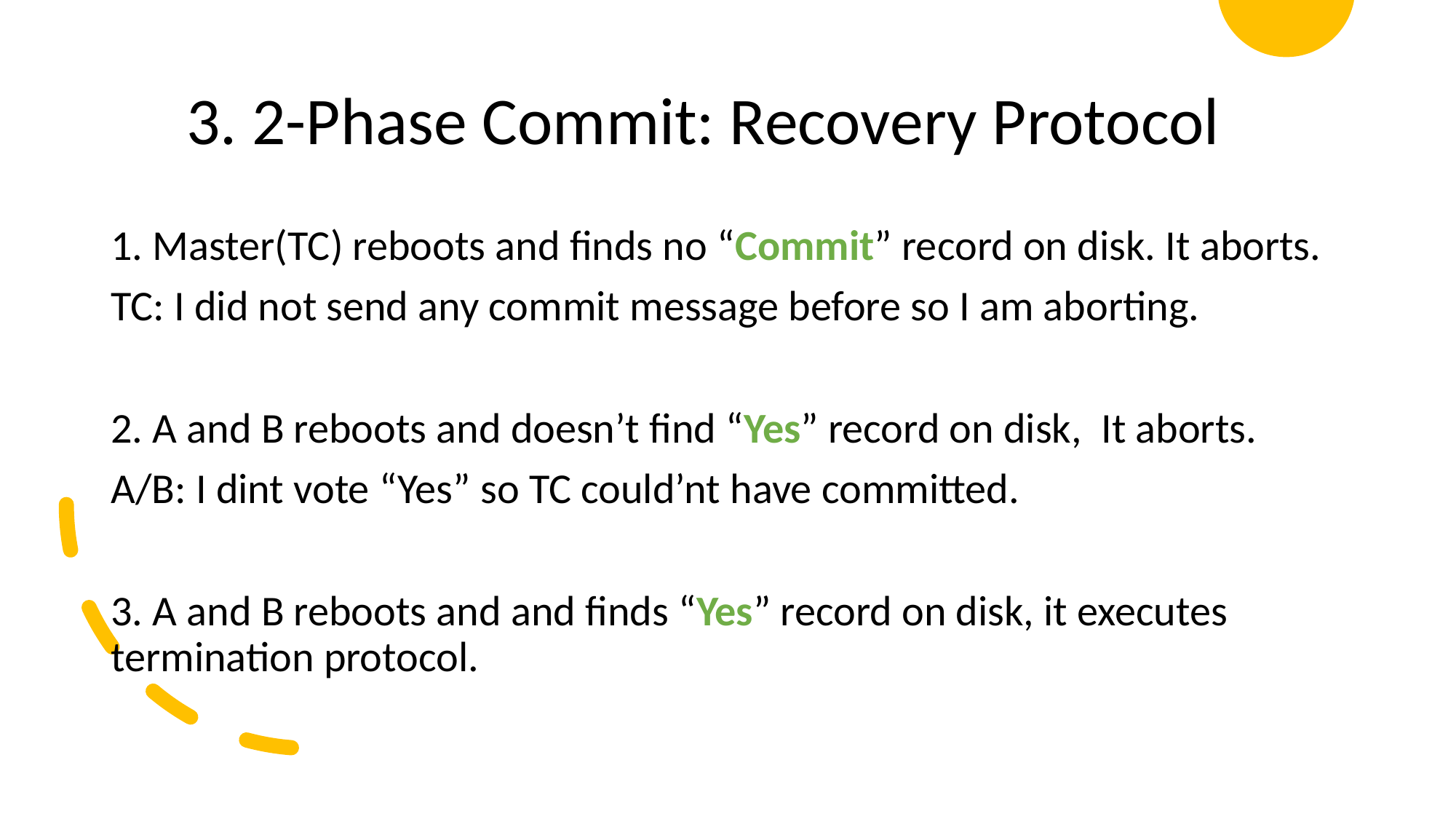

# 3. 2-Phase Commit: Recovery Protocol
1. Master(TC) reboots and finds no “Commit” record on disk. It aborts.
TC: I did not send any commit message before so I am aborting.

2. A and B reboots and doesn’t find “Yes” record on disk,  It aborts.
A/B: I dint vote “Yes” so TC could’nt have committed.

3. A and B reboots and and finds “Yes” record on disk, it executes termination protocol.